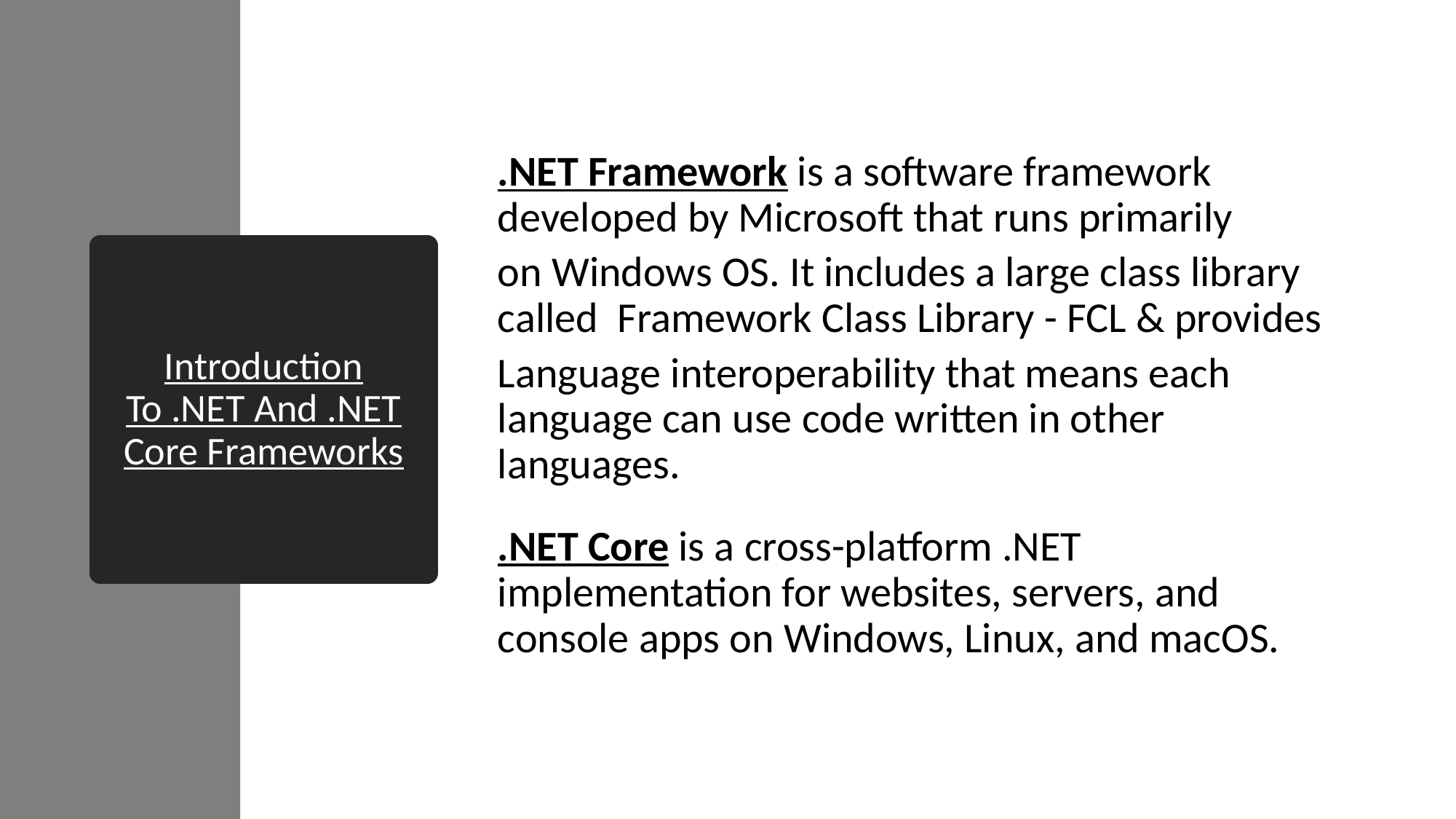

.NET Framework is a software framework developed by Microsoft that runs primarily
on Windows OS. It includes a large class library called  Framework Class Library - FCL & provides
Language interoperability that means each language can use code written in other languages.
# Introduction To .NET And .NET Core Frameworks
.NET Core is a cross-platform .NET implementation for websites, servers, and console apps on Windows, Linux, and macOS.